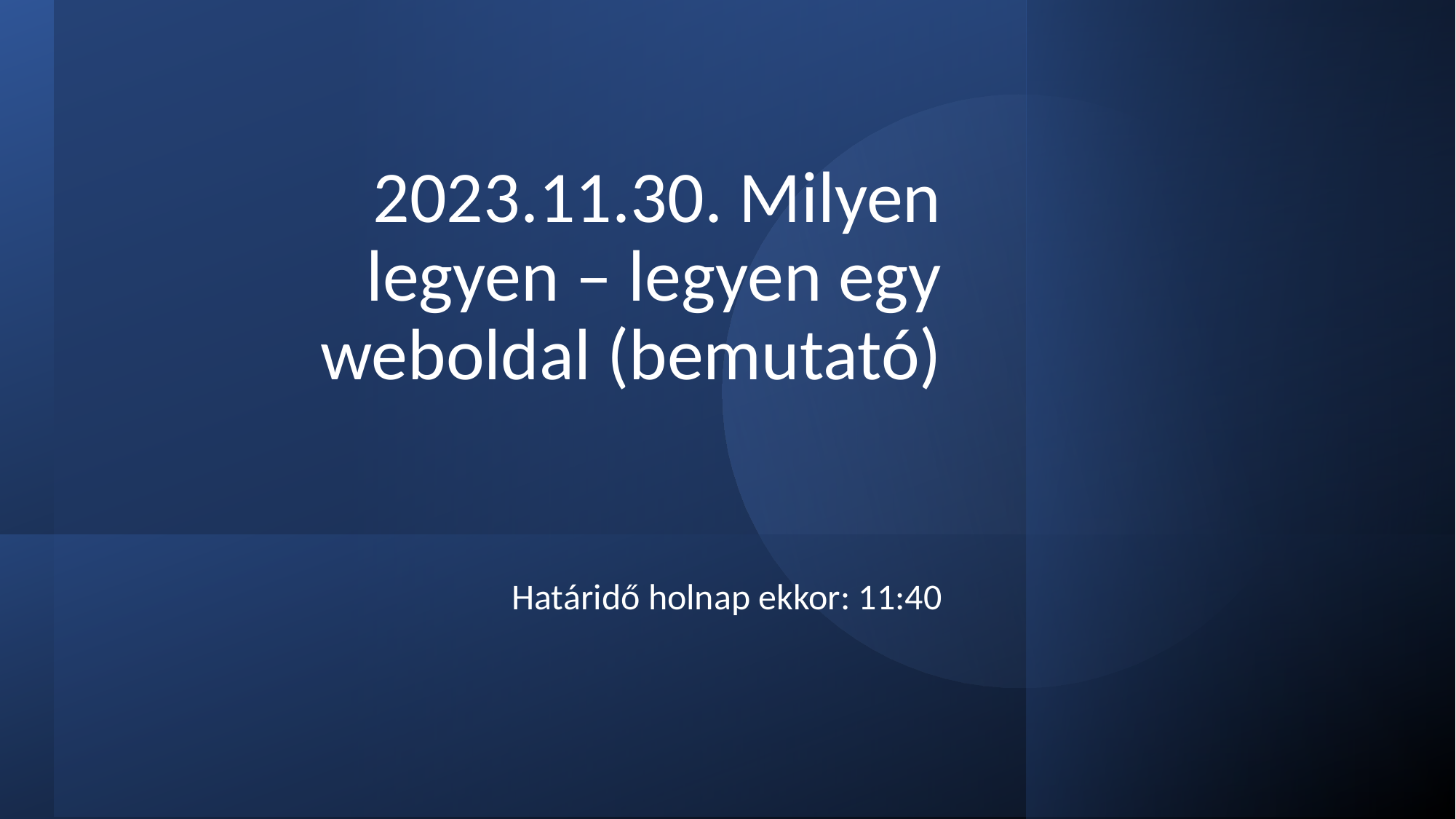

# 2023.11.30. Milyen legyen – legyen egy weboldal (bemutató)

Határidő holnap ekkor: 11:40